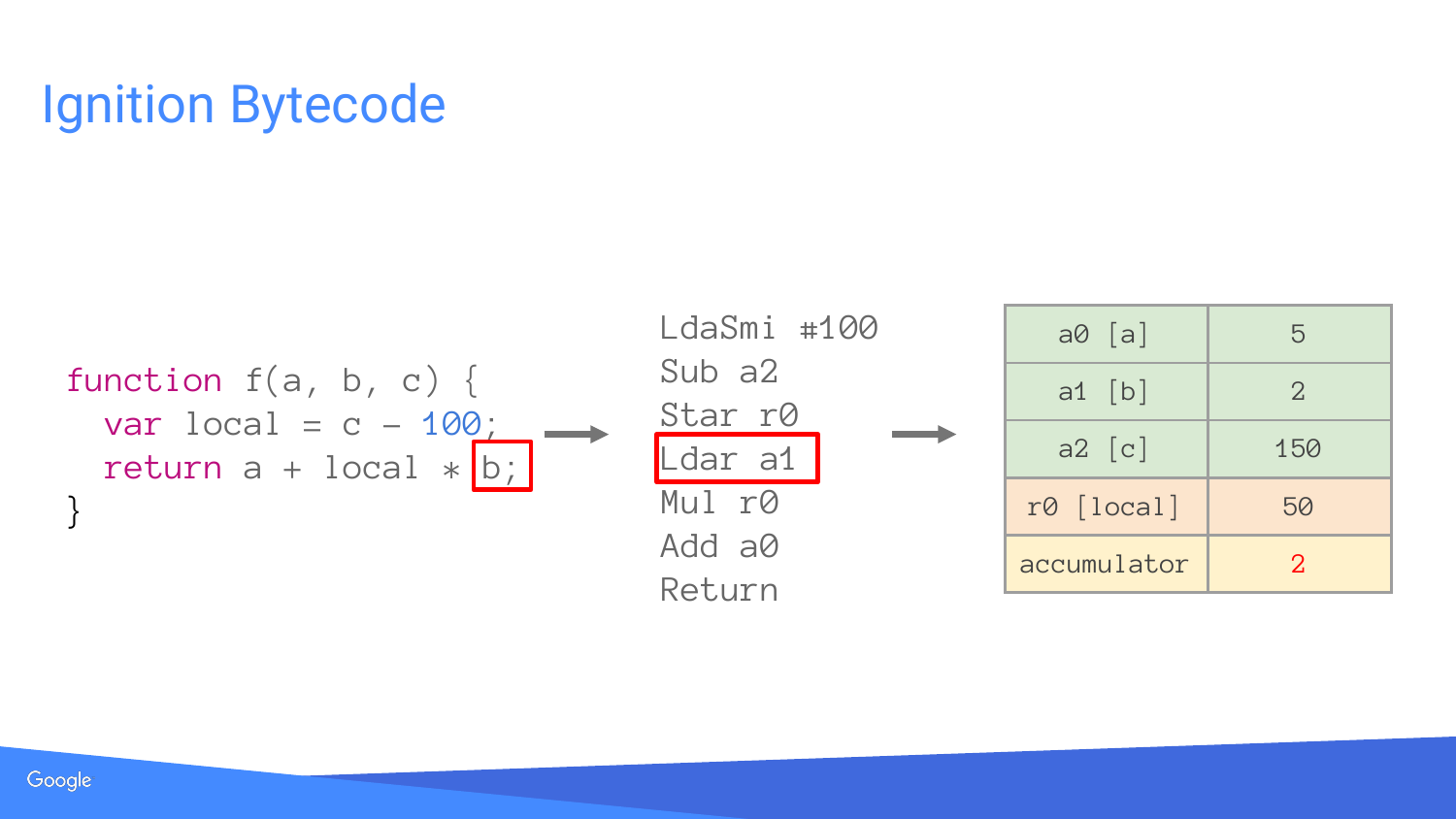

# Ignition Bytecode
LdaSmi #100
Sub a2
Star r0
Ldar a1
Mul r0
Add a0
Return
| a0 [a] | 5 |
| --- | --- |
| a1 [b] | 2 |
| a2 [c] | 150 |
| r0 [local] | 50 |
| accumulator | 2 |
function f(a, b, c) {
  var local = c - 100;
  return a + local * b;
}